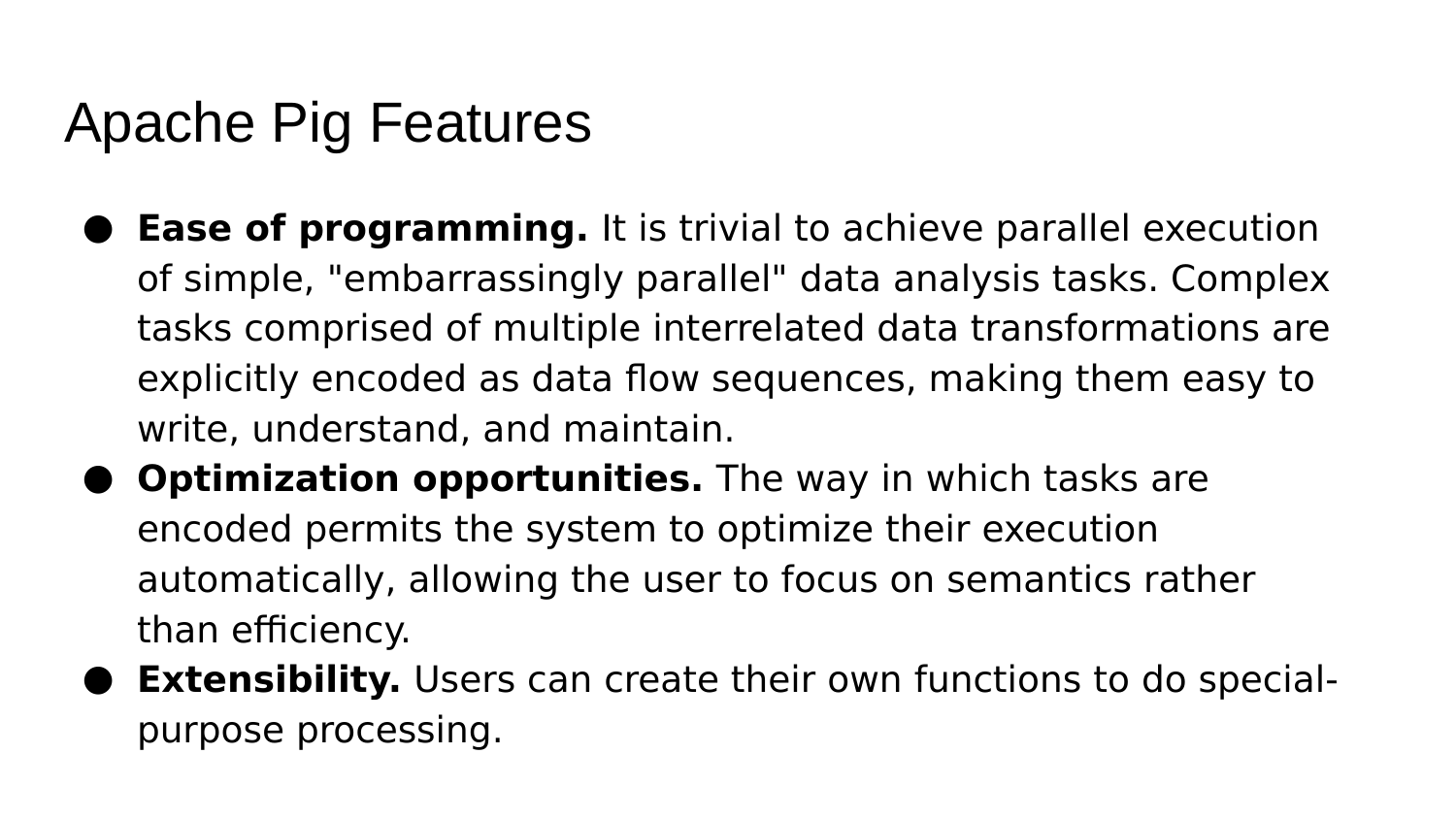

# Apache Pig Features
Ease of programming. It is trivial to achieve parallel execution of simple, "embarrassingly parallel" data analysis tasks. Complex tasks comprised of multiple interrelated data transformations are explicitly encoded as data flow sequences, making them easy to write, understand, and maintain.
Optimization opportunities. The way in which tasks are encoded permits the system to optimize their execution automatically, allowing the user to focus on semantics rather than efficiency.
Extensibility. Users can create their own functions to do special-purpose processing.